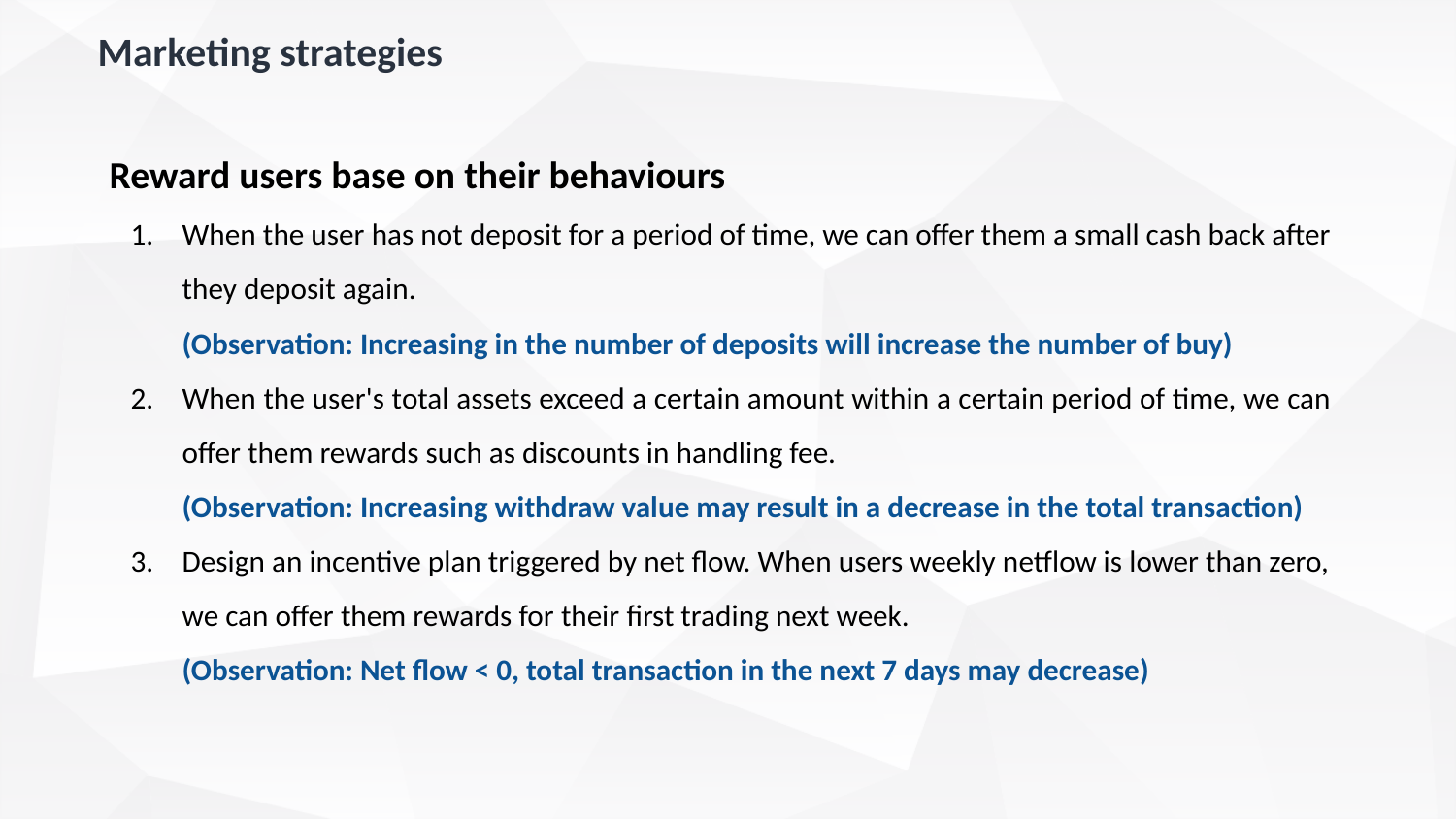

Marketing strategies
Reward users base on their behaviours
When the user has not deposit for a period of time, we can offer them a small cash back after they deposit again.
(Observation: Increasing in the number of deposits will increase the number of buy)
When the user's total assets exceed a certain amount within a certain period of time, we can offer them rewards such as discounts in handling fee.
(Observation: Increasing withdraw value may result in a decrease in the total transaction)
Design an incentive plan triggered by net flow. When users weekly netflow is lower than zero, we can offer them rewards for their first trading next week.
(Observation: Net flow < 0, total transaction in the next 7 days may decrease)